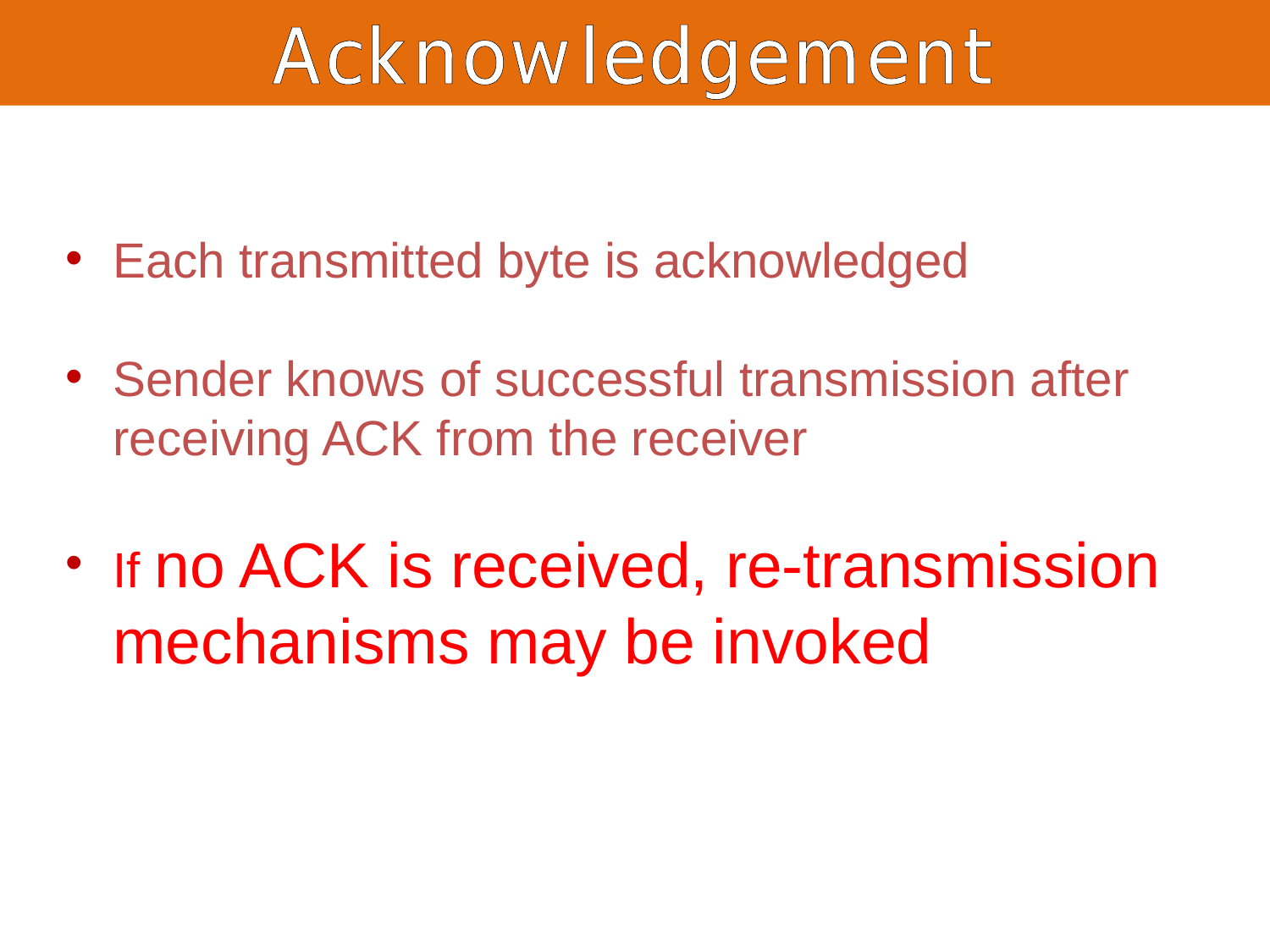

Acknowledgement
Each transmitted byte is acknowledged

Sender knows of successful transmission after receiving ACK from the receiver

If no ACK is received, re-transmission mechanisms may be invoked